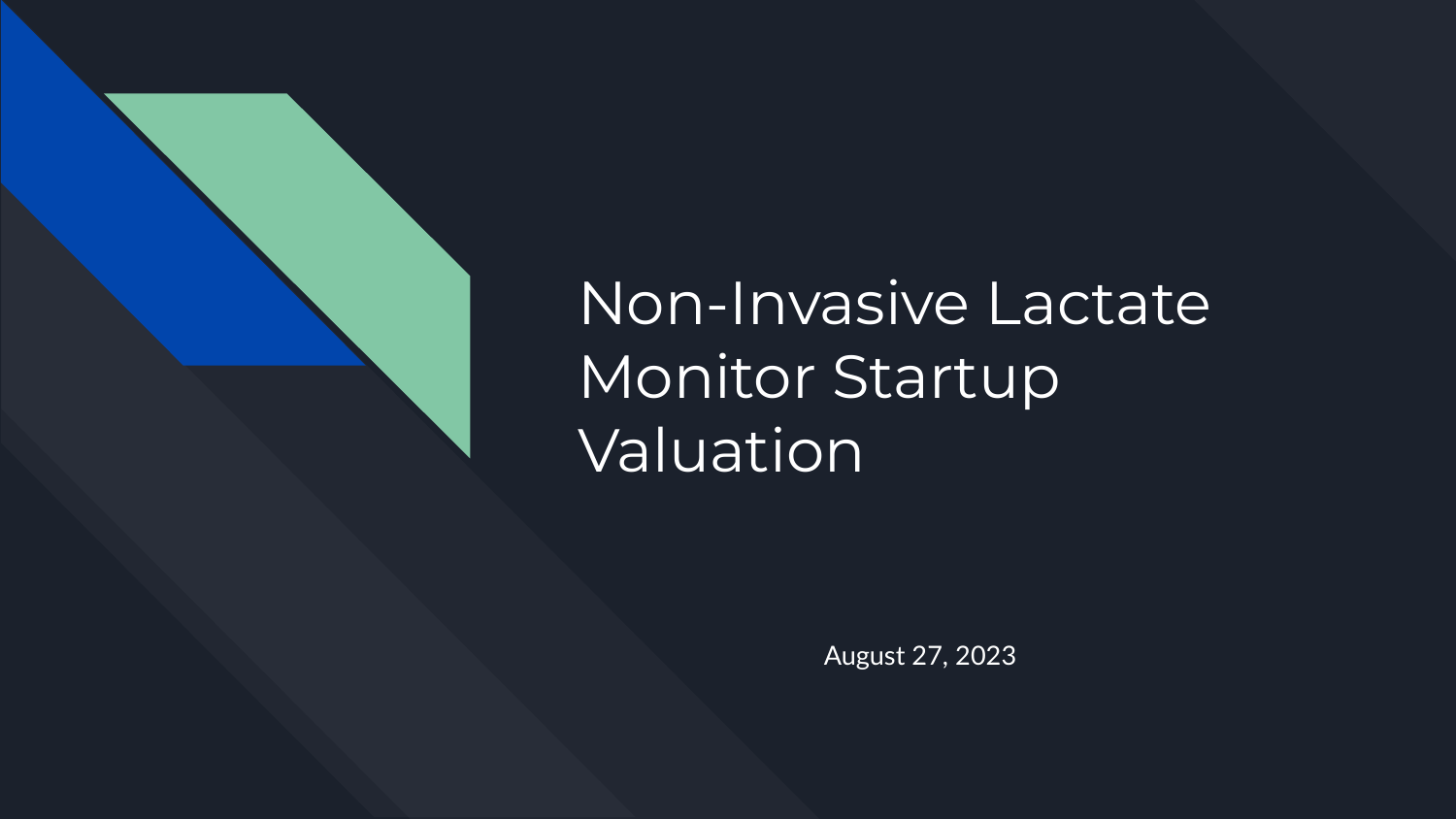

# Non-Invasive Lactate Monitor Startup Valuation
August 27, 2023